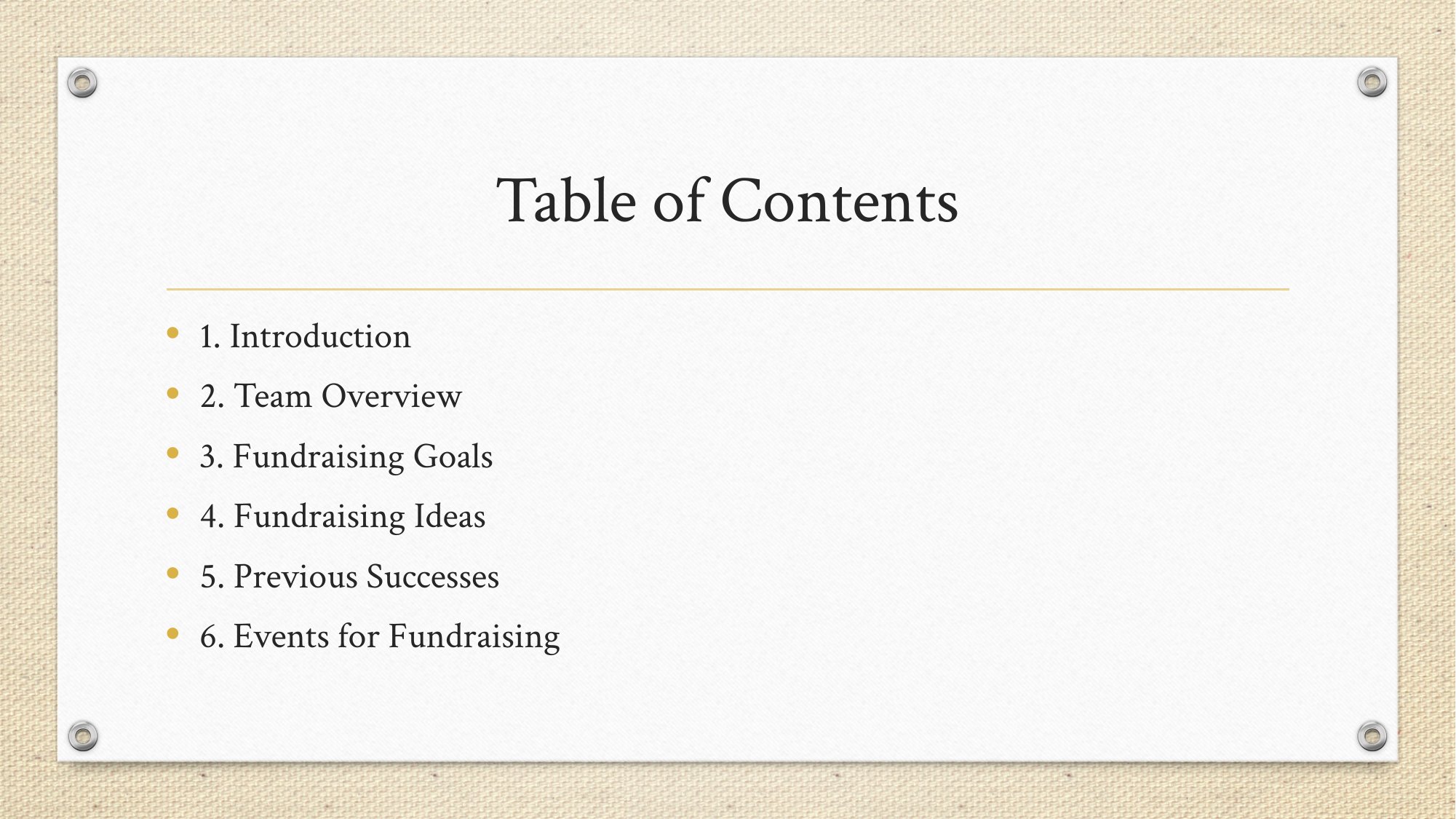

# Table of Contents
1. Introduction
2. Team Overview
3. Fundraising Goals
4. Fundraising Ideas
5. Previous Successes
6. Events for Fundraising